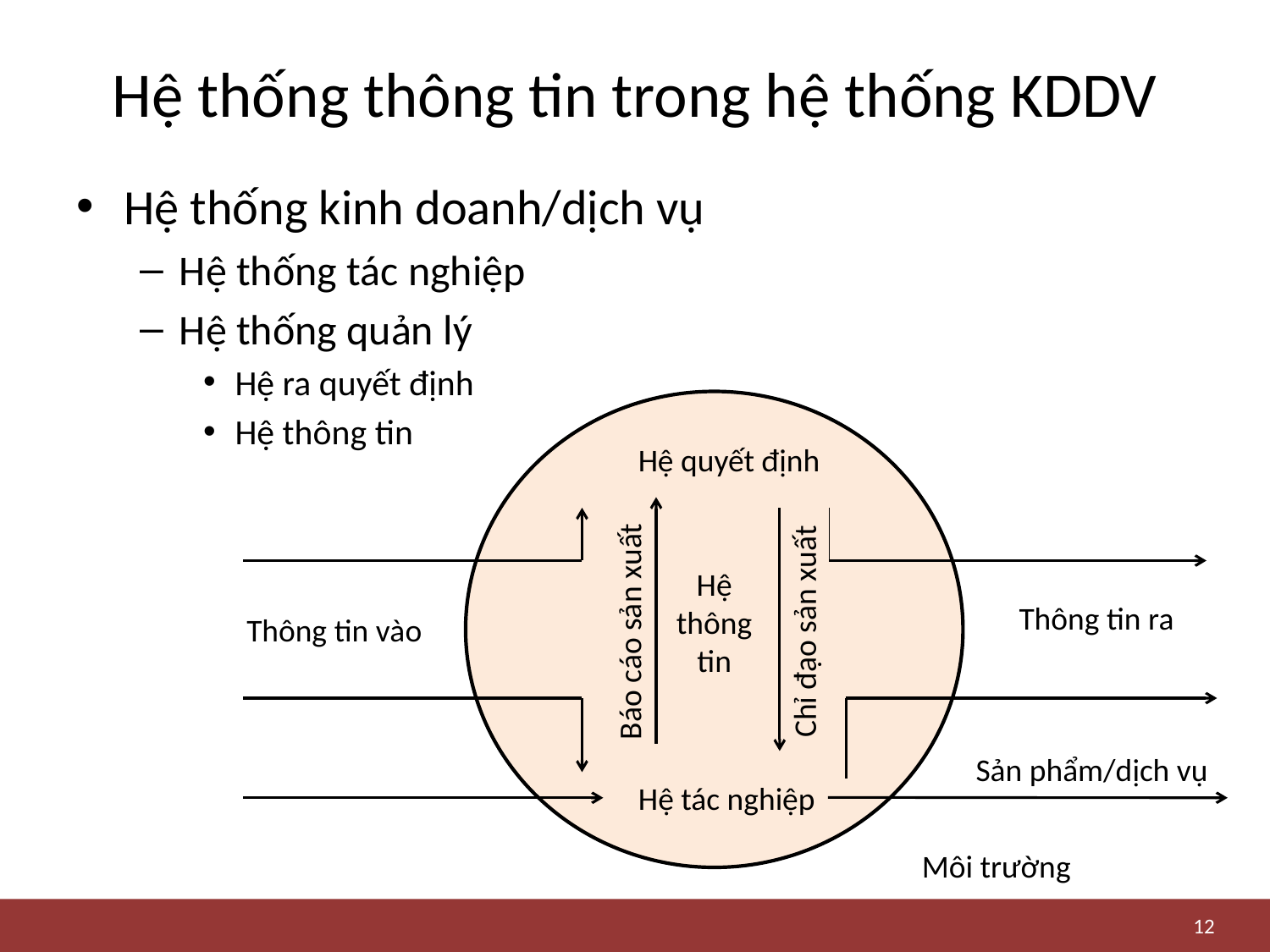

# Hệ thống thông tin trong hệ thống KDDV
Hệ thống kinh doanh/dịch vụ
Hệ thống tác nghiệp
Hệ thống quản lý
Hệ ra quyết định
Hệ thông tin

Hệ quyết định
Hệ thông tin
Thông tin ra
Thông tin vào
Báo cáo sản xuất
Chỉ đạo sản xuất
Sản phẩm/dịch vụ
Hệ tác nghiệp
Môi trường